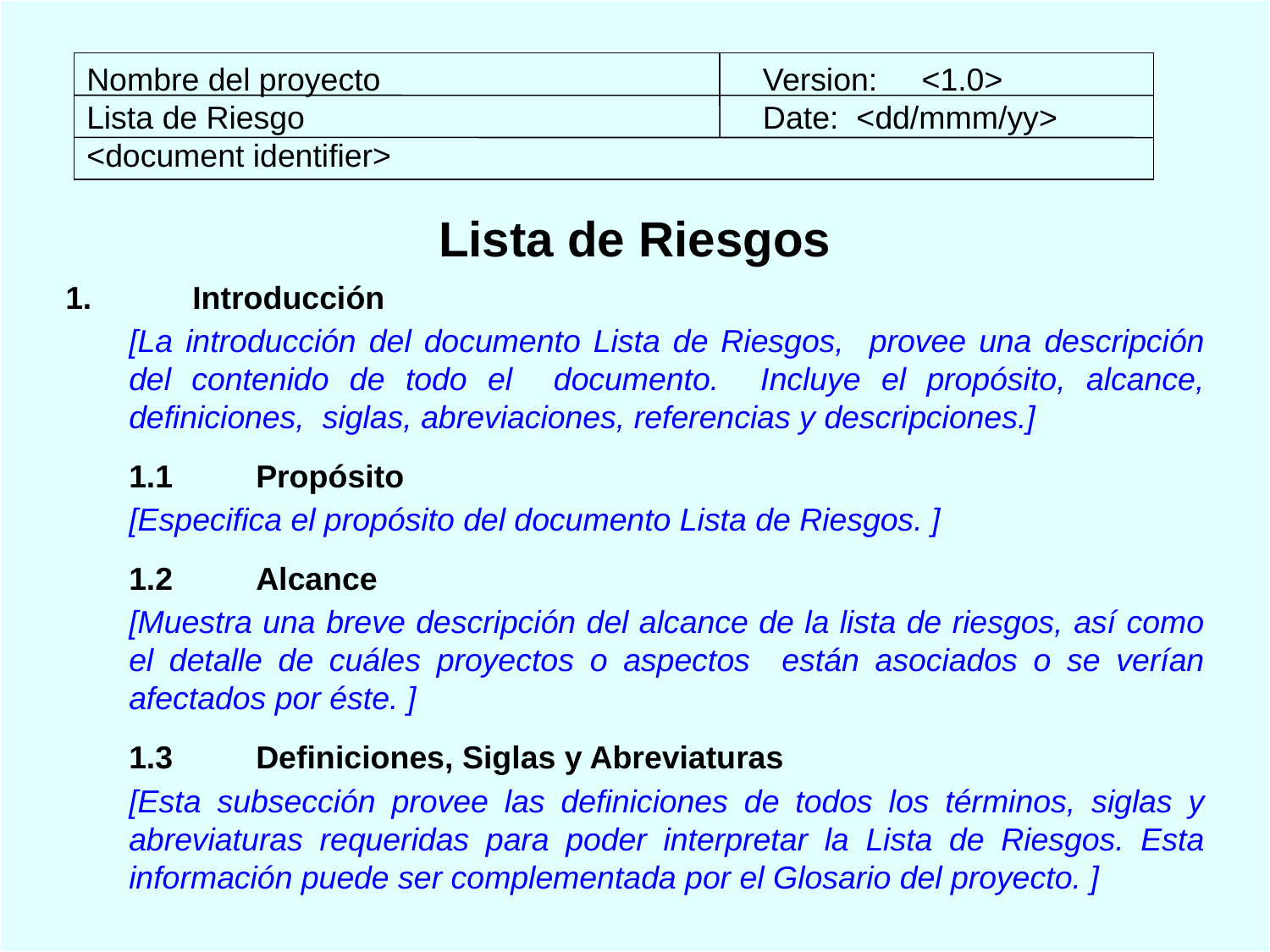

Nombre del proyecto 		                   Version:     <1.0>
Lista de Riesgo 			                   Date:  <dd/mmm/yy>
<document identifier>

Lista de Riesgos
1.	Introducción
[La introducción del documento Lista de Riesgos,  provee una descripción del contenido de todo el  documento.  Incluye el propósito, alcance, definiciones,  siglas, abreviaciones, referencias y descripciones.]
1.1	Propósito
[Especifica el propósito del documento Lista de Riesgos. ]
1.2	Alcance
[Muestra una breve descripción del alcance de la lista de riesgos, así como el detalle de cuáles proyectos o aspectos  están asociados o se verían afectados por éste. ]
1.3	Definiciones, Siglas y Abreviaturas
[Esta subsección provee las definiciones de todos los términos, siglas y abreviaturas requeridas para poder interpretar la Lista de Riesgos. Esta información puede ser complementada por el Glosario del proyecto. ]